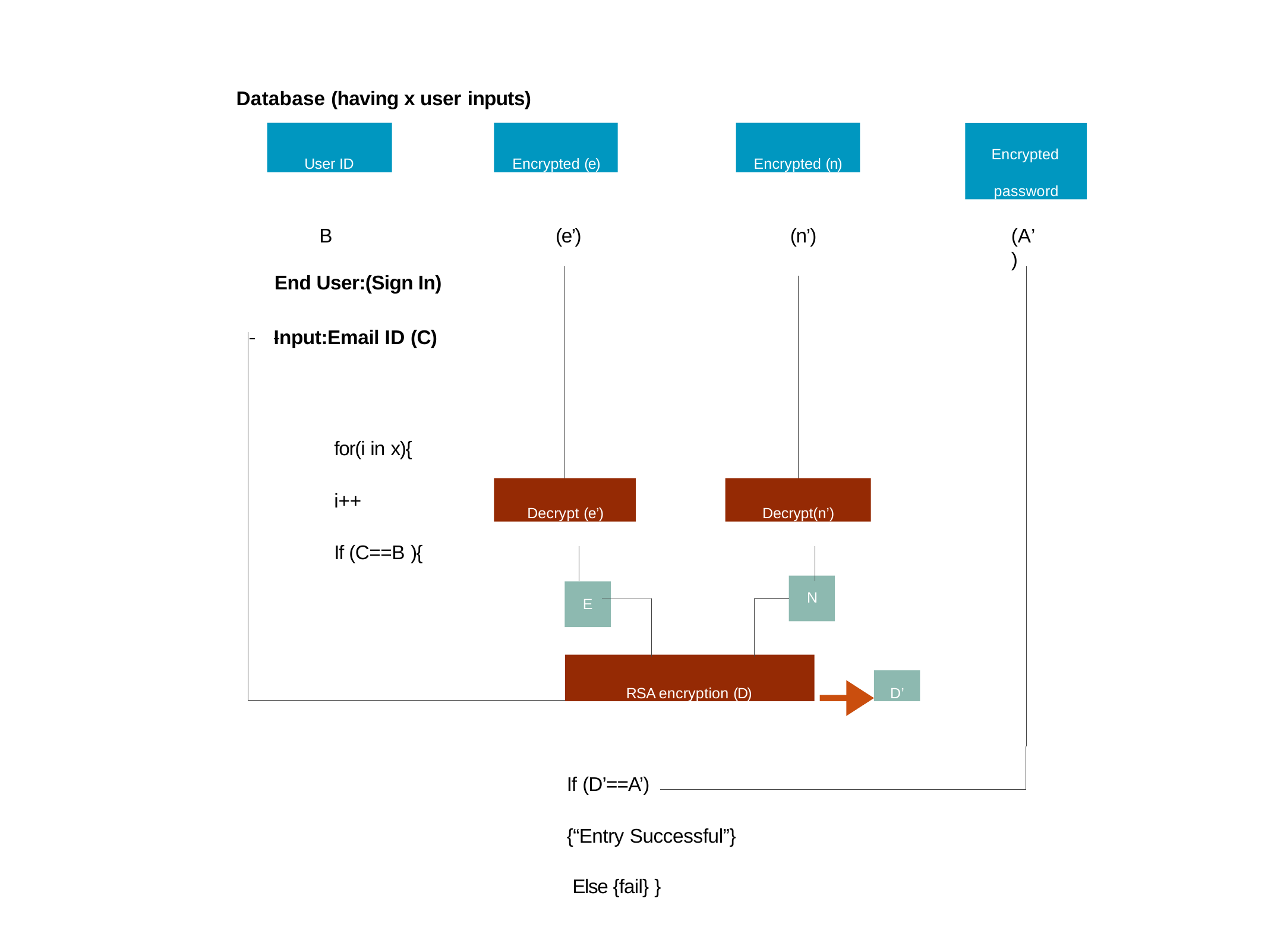

Database (having x user inputs)

User ID

Encrypted (e)

Encrypted (n)

Encrypted  password
B
(e’)
(n’)
(A’)

End User:(Sign In)

 	Input:Email ID (C)

for(i in x){

Decrypt (e’)

Decrypt(n’)
i++
If (C==B ){

N

E

RSA encryption (D)
D’

If (D’==A’)
{“Entry Successful”}  Else {fail} }